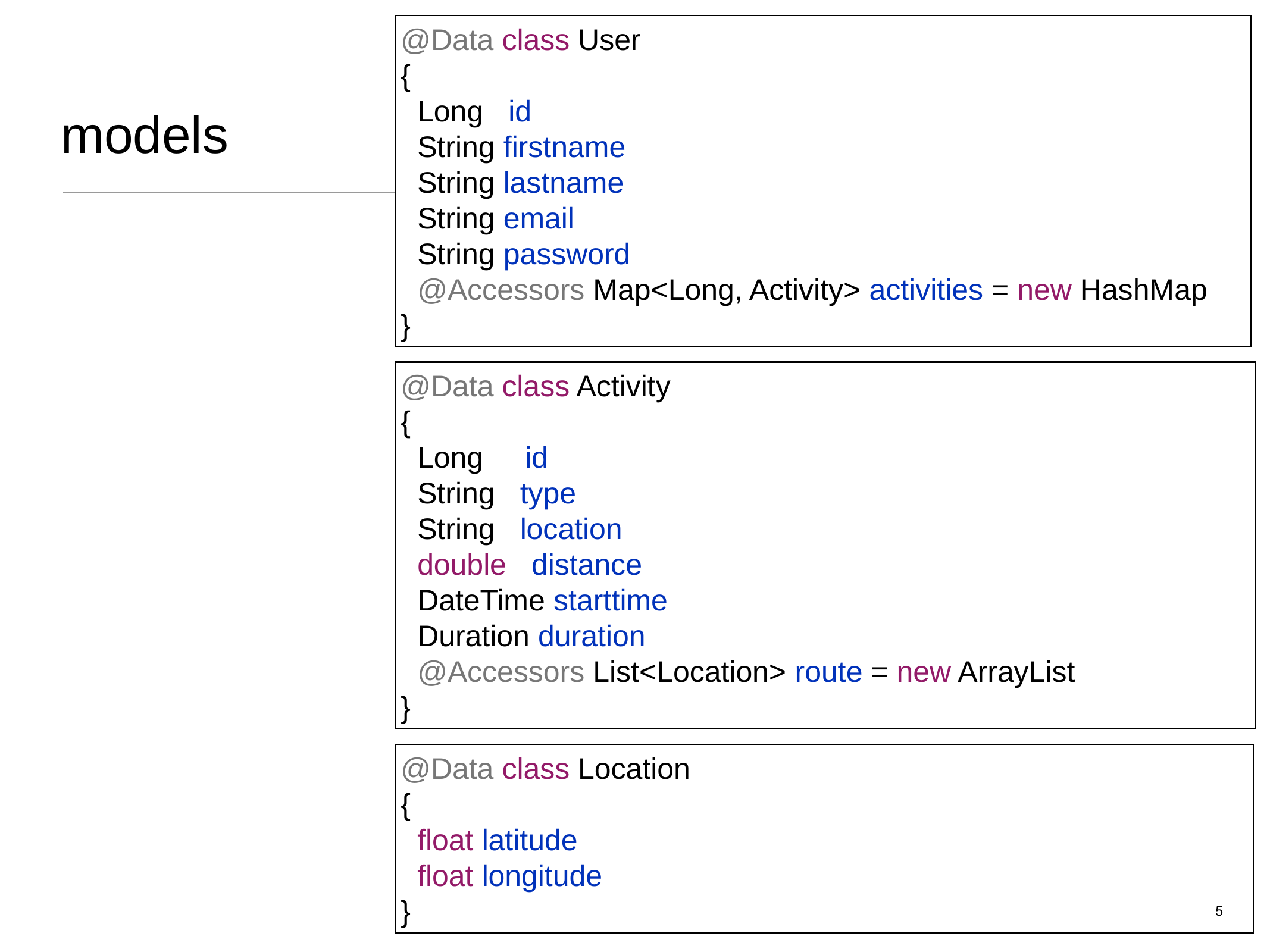

@Data class User
{
  Long   id
  String firstname
  String lastname
  String email
  String password
  @Accessors Map<Long, Activity> activities = new HashMap
}
# models
@Data class Activity
{
  Long     id
  String   type
  String   location
  double   distance
  DateTime starttime
  Duration duration
  @Accessors List<Location> route = new ArrayList
}
@Data class Location
{
  float latitude
  float longitude
}
5